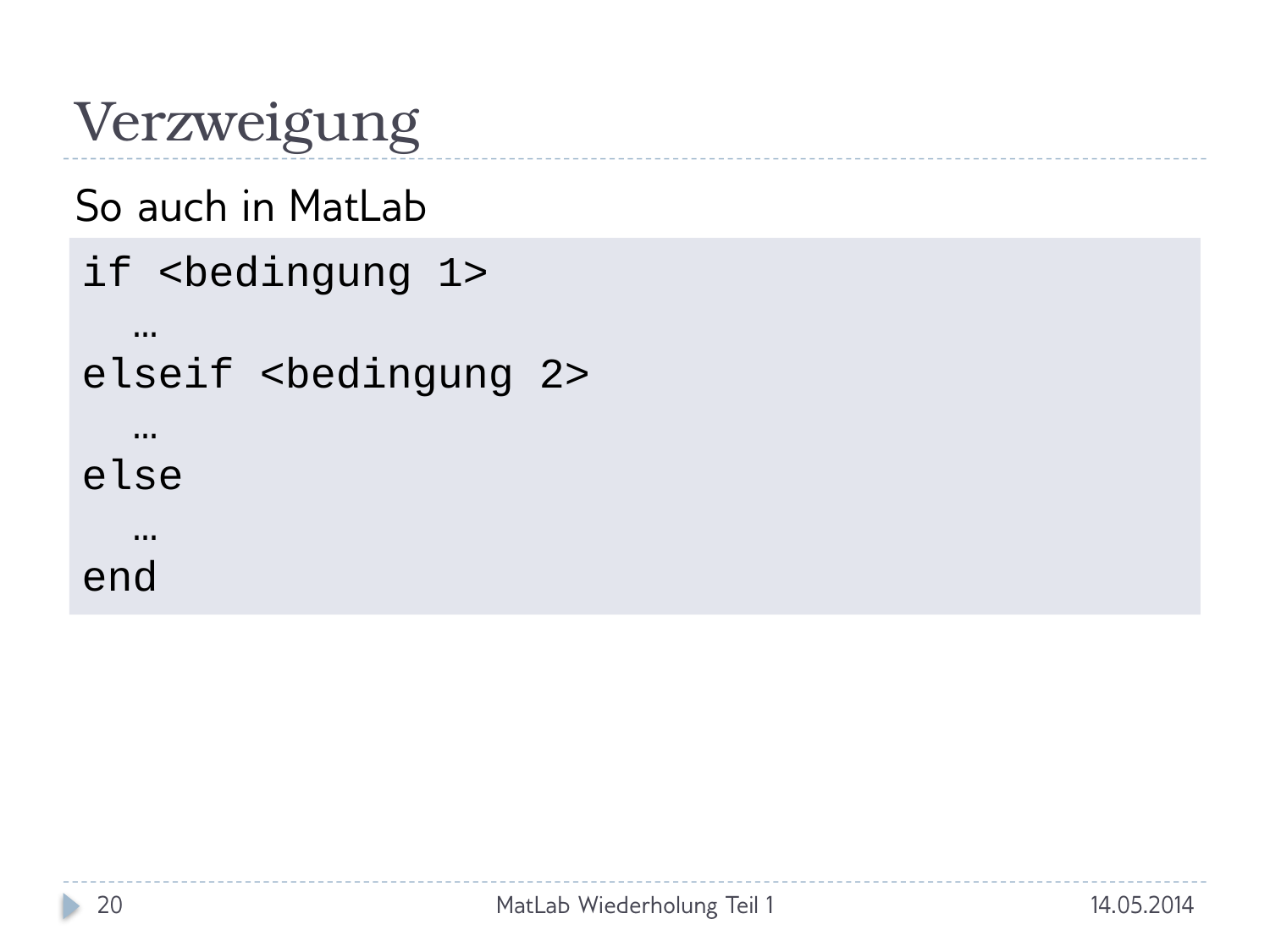

# Verzweigung
So auch in MatLab

if <bedingung 1>
  …
elseif <bedingung 2>
  …
else
  …
end

20
MatLab Wiederholung Teil 1
14.05.2014